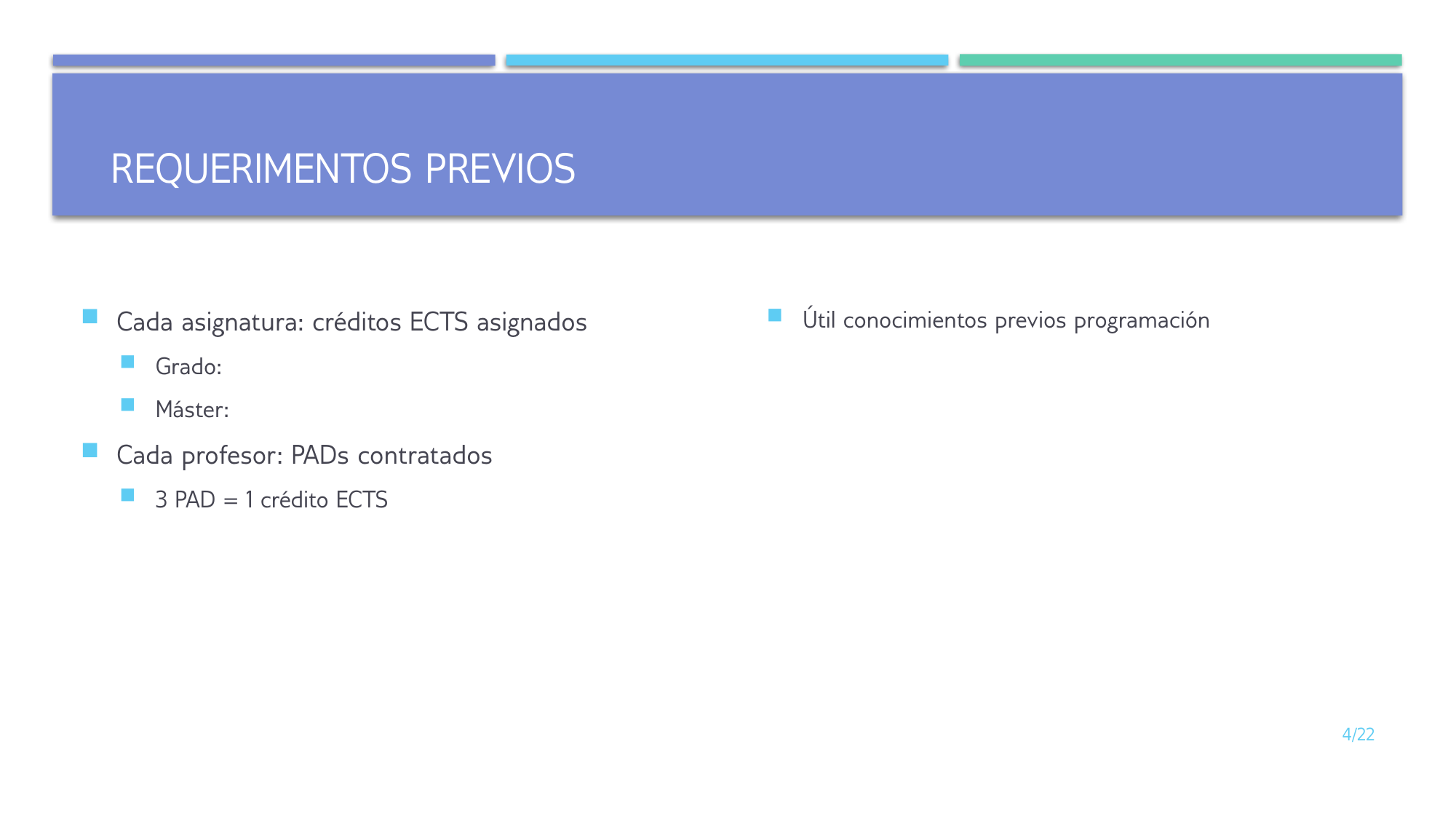

# REQUERIMENTOS PREVIOS
Cada asignatura: créditos ECTS asignados
Grado:
Máster:
Cada profesor: PADs contratados
3 PAD = 1 crédito ECTS

Útil conocimientos previos programación

4/22